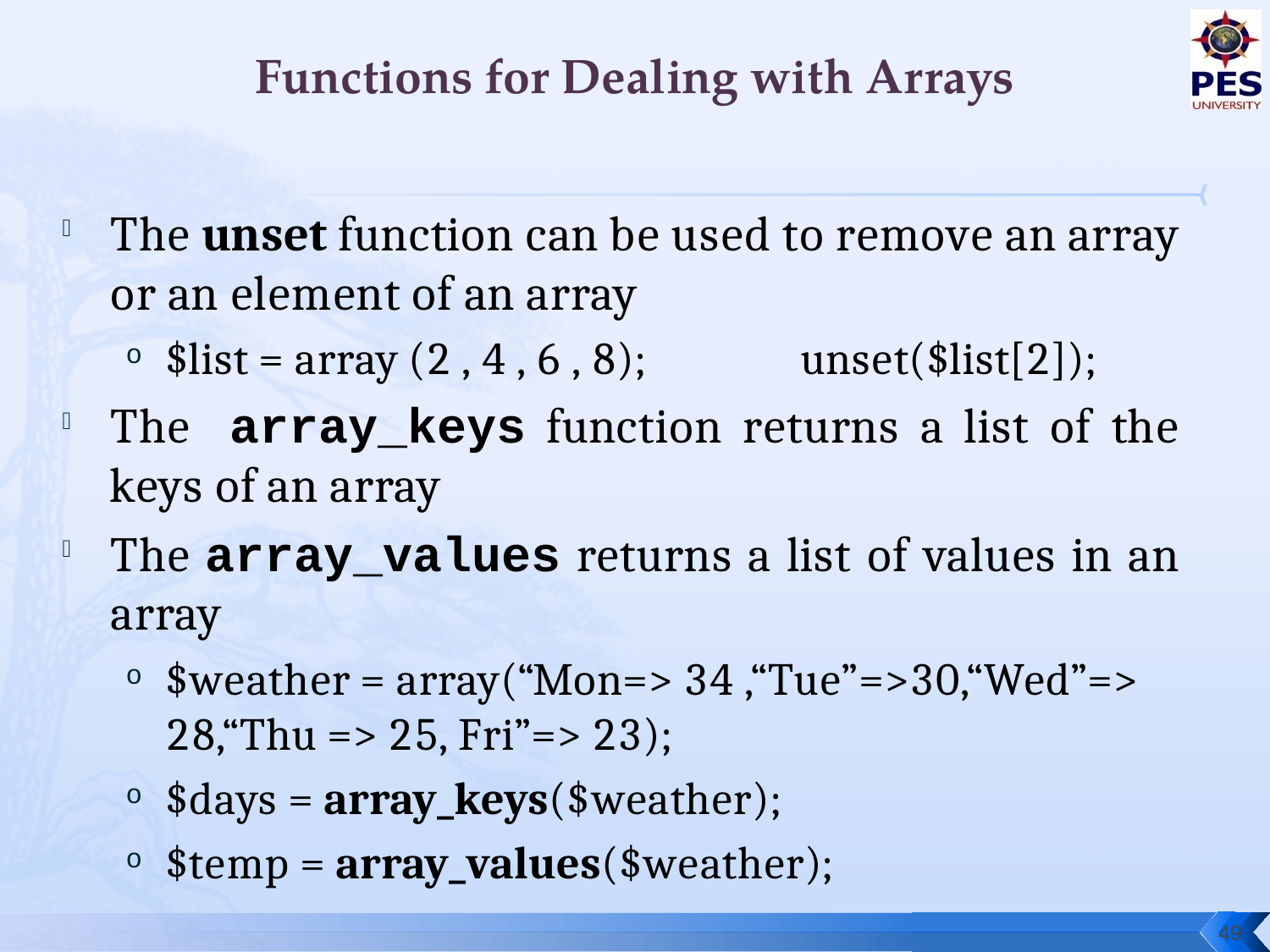

# Functions for Dealing with Arrays
The unset function can be used to remove an array or an element of an array
$list = array (2 , 4 , 6 , 8);		unset($list[2]);
The array_keys function returns a list of the keys of an array
The array_values returns a list of values in an array
$weather = array(“Mon=> 34 ,“Tue”=>30,“Wed”=> 28,“Thu => 25, Fri”=> 23);
$days = array_keys($weather);
$temp = array_values($weather);

49